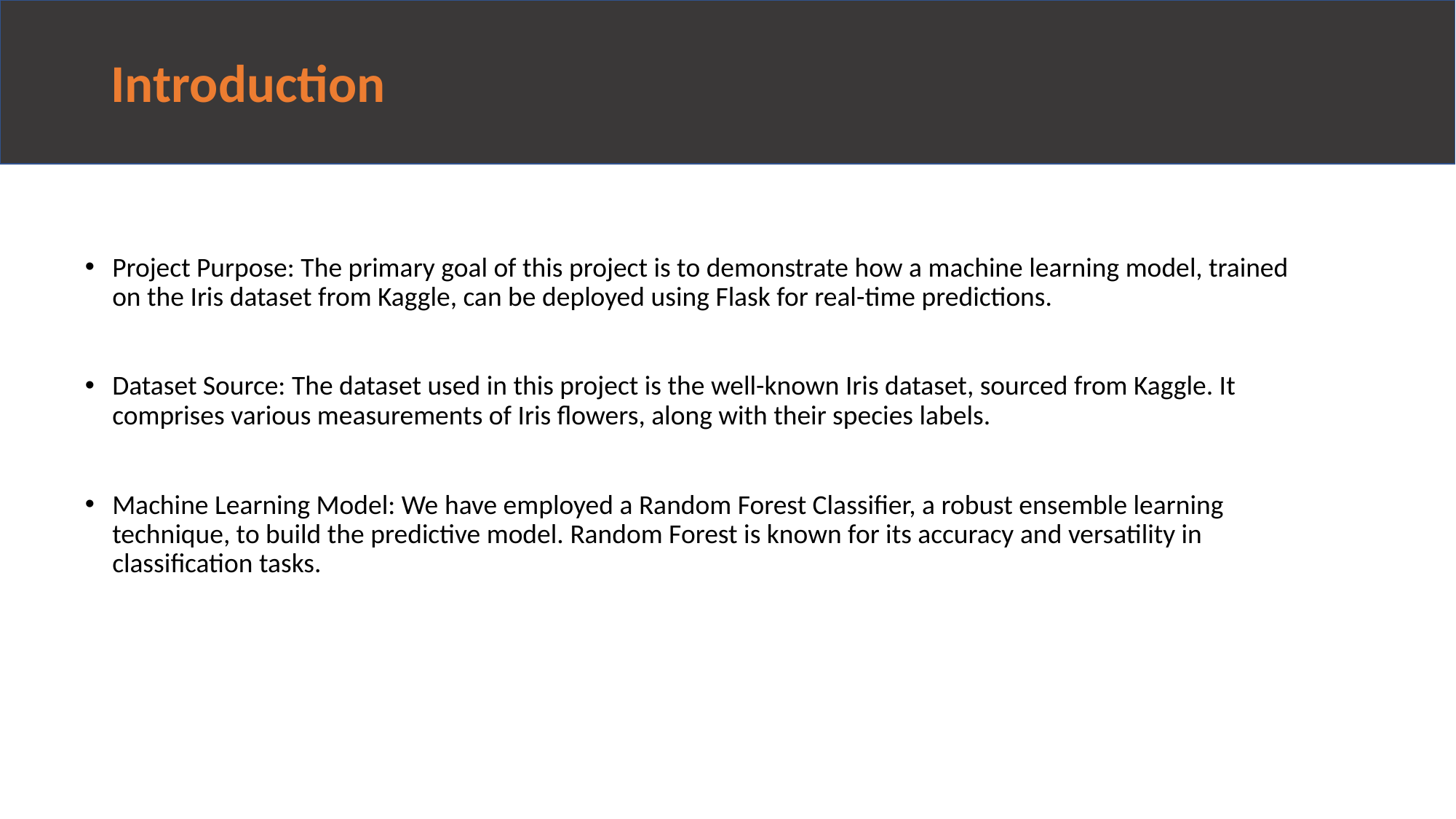

# Introduction

Project Purpose: The primary goal of this project is to demonstrate how a machine learning model, trained on the Iris dataset from Kaggle, can be deployed using Flask for real-time predictions.

Dataset Source: The dataset used in this project is the well-known Iris dataset, sourced from Kaggle. It comprises various measurements of Iris flowers, along with their species labels.

Machine Learning Model: We have employed a Random Forest Classifier, a robust ensemble learning technique, to build the predictive model. Random Forest is known for its accuracy and versatility in classification tasks.